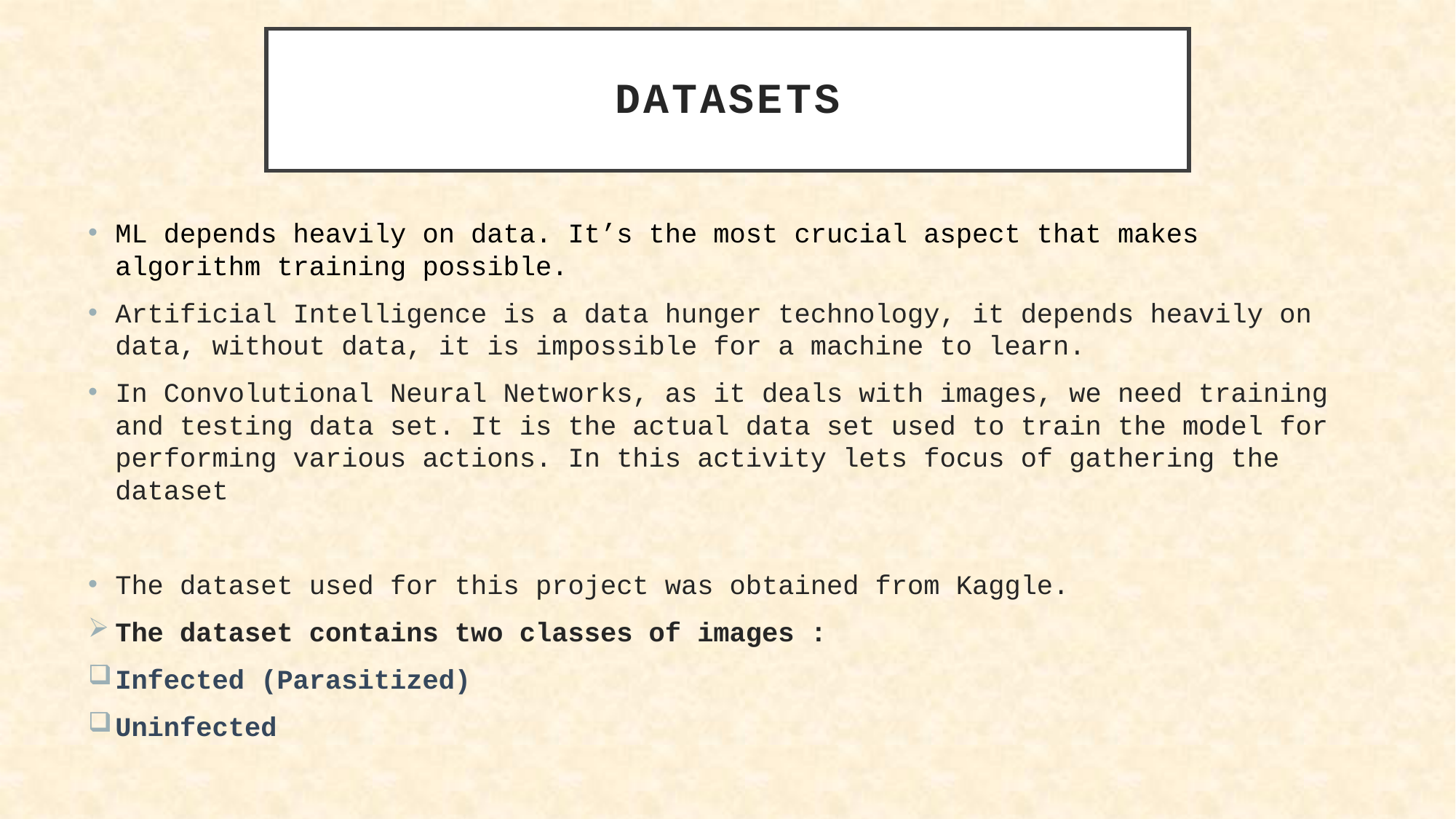

# Datasets
ML depends heavily on data. It’s the most crucial aspect that makes algorithm training possible.
Artificial Intelligence is a data hunger technology, it depends heavily on data, without data, it is impossible for a machine to learn.
In Convolutional Neural Networks, as it deals with images, we need training and testing data set. It is the actual data set used to train the model for performing various actions. In this activity lets focus of gathering the dataset

The dataset used for this project was obtained from Kaggle.
The dataset contains two classes of images :
Infected (Parasitized)
Uninfected